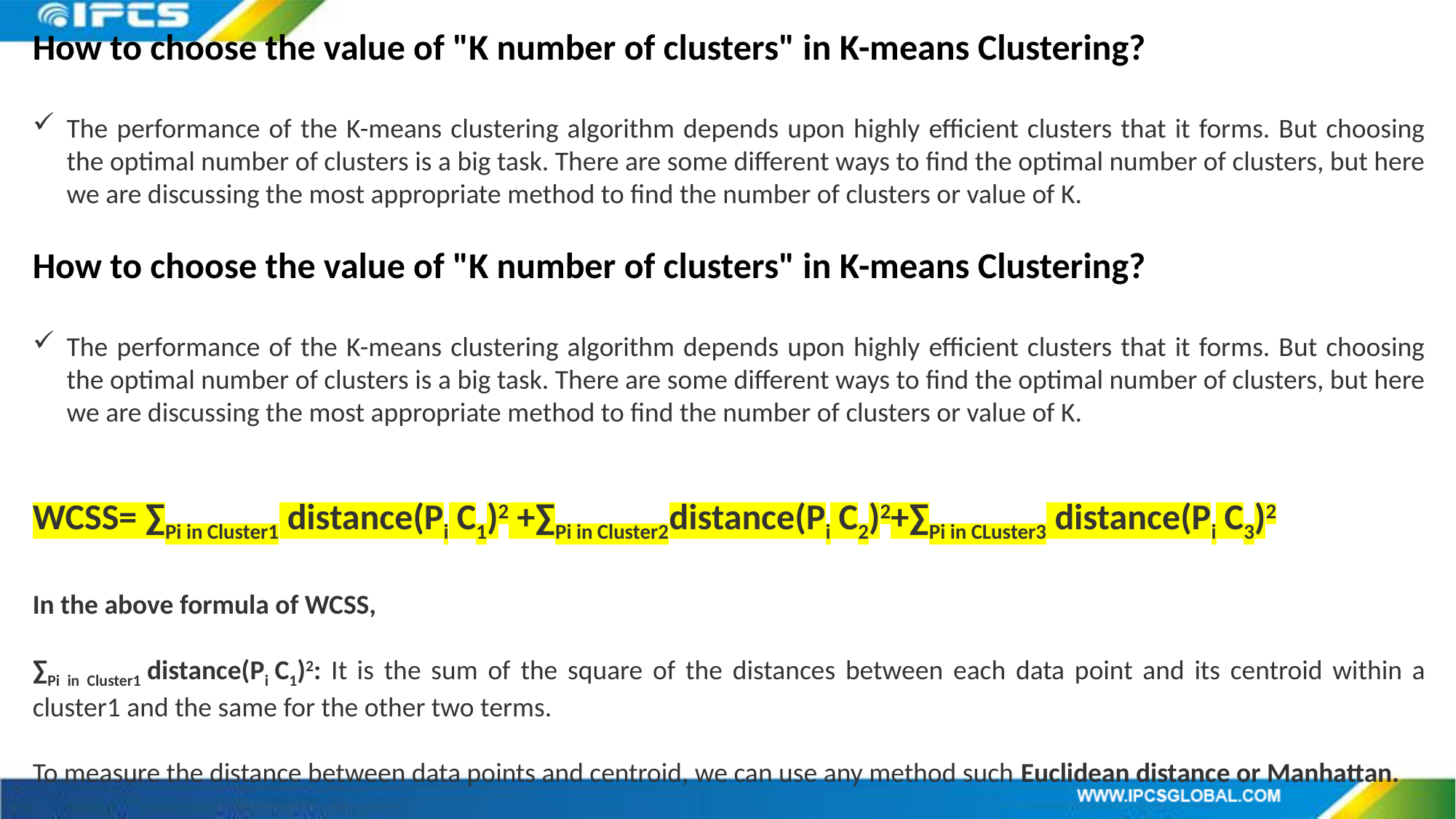

How to choose the value of "K number of clusters" in K-means Clustering?

The performance of the K-means clustering algorithm depends upon highly efficient clusters that it forms. But choosing the optimal number of clusters is a big task. There are some different ways to find the optimal number of clusters, but here we are discussing the most appropriate method to find the number of clusters or value of K.

How to choose the value of "K number of clusters" in K-means Clustering?

The performance of the K-means clustering algorithm depends upon highly efficient clusters that it forms. But choosing the optimal number of clusters is a big task. There are some different ways to find the optimal number of clusters, but here we are discussing the most appropriate method to find the number of clusters or value of K.

WCSS= ∑Pi in Cluster1 distance(Pi C1)2 +∑Pi in Cluster2distance(Pi C2)2+∑Pi in CLuster3 distance(Pi C3)2

In the above formula of WCSS,

∑Pi in Cluster1 distance(Pi C1)2: It is the sum of the square of the distances between each data point and its centroid within a cluster1 and the same for the other two terms.

To measure the distance between data points and centroid, we can use any method such Euclidean distance or Manhattan.